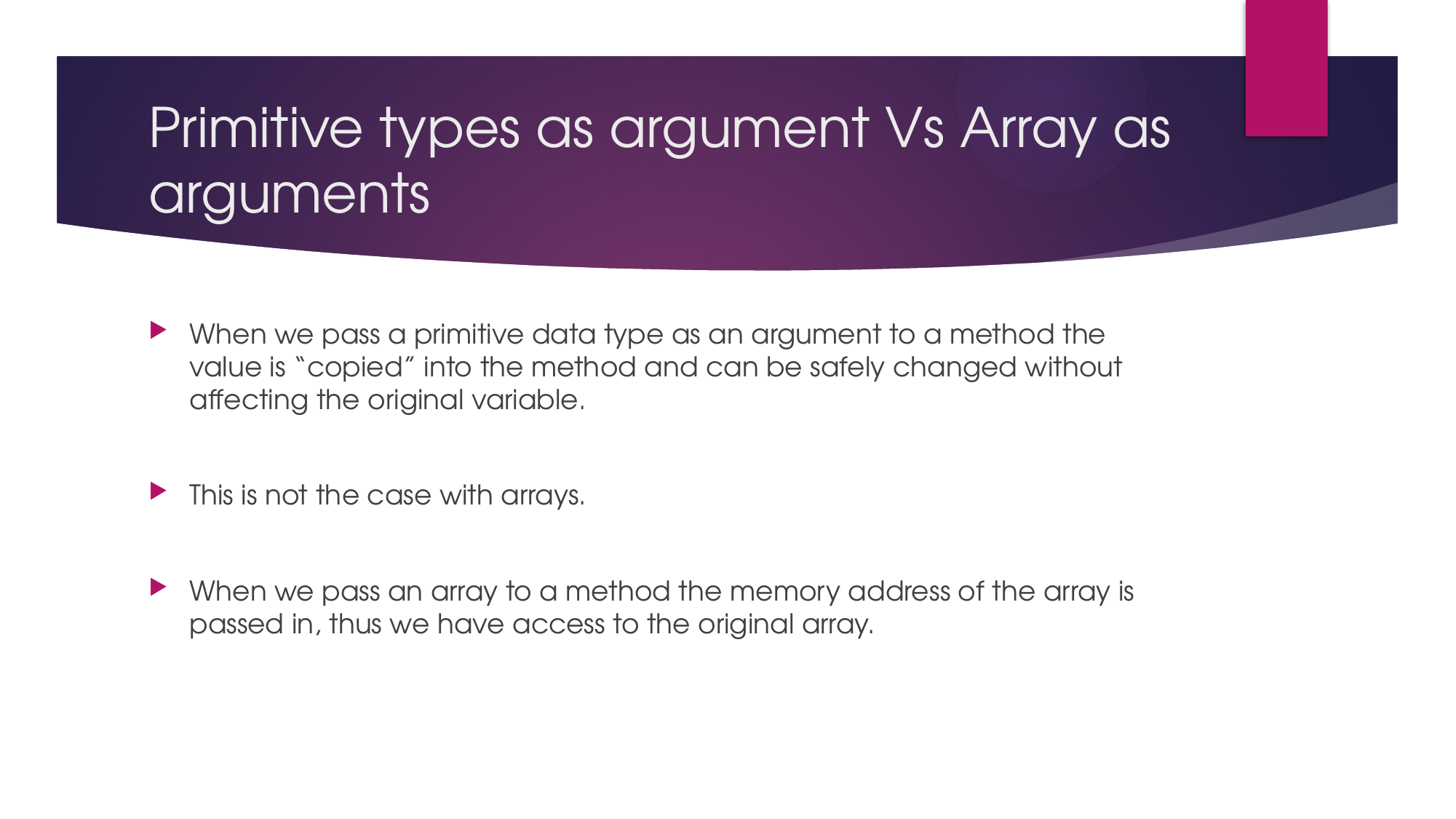

# Primitive types as argument Vs Array as arguments
When we pass a primitive data type as an argument to a method the value is “copied” into the method and can be safely changed without affecting the original variable.

This is not the case with arrays.

When we pass an array to a method the memory address of the array is passed in, thus we have access to the original array.